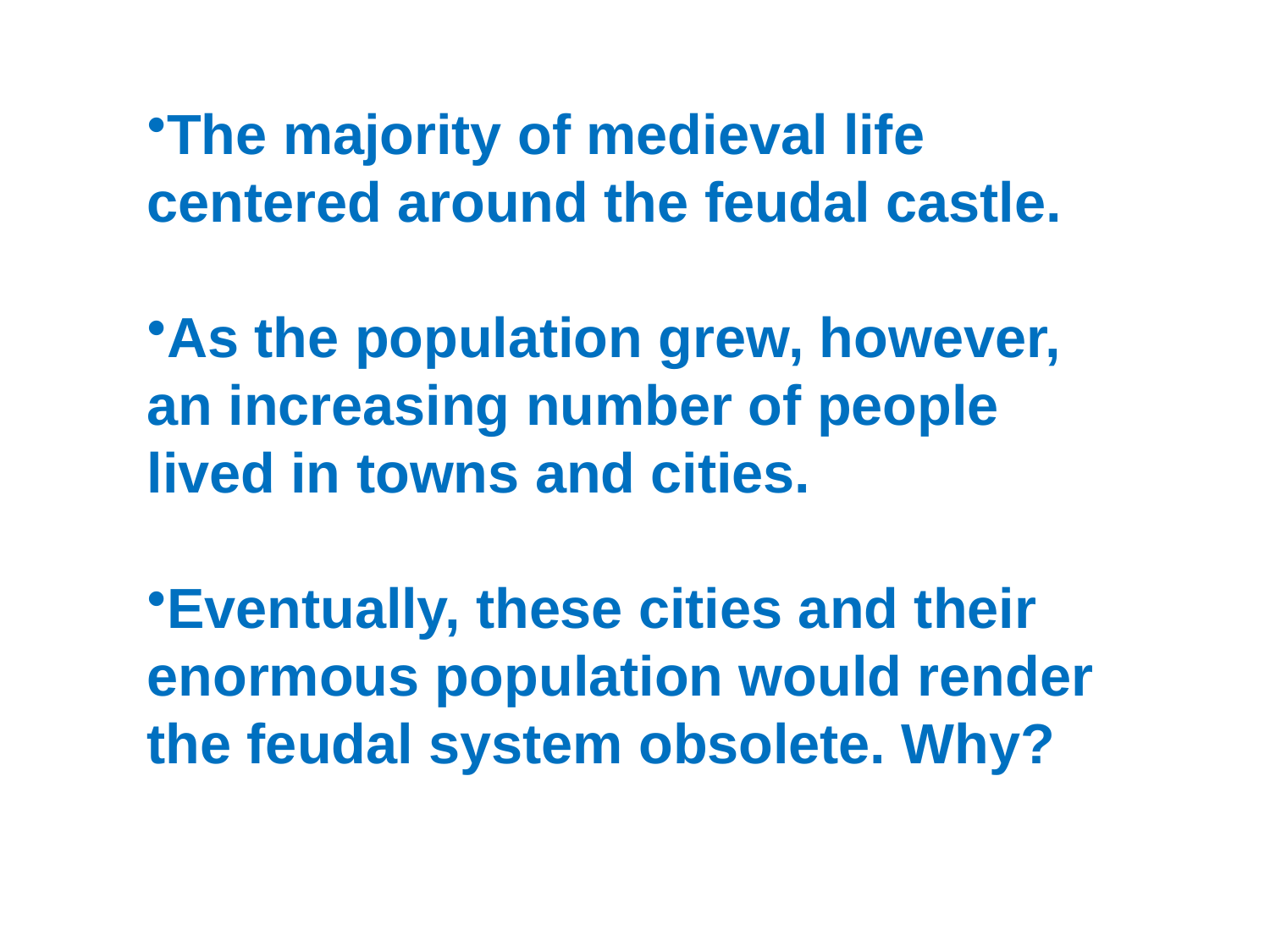

The majority of medieval life centered around the feudal castle.

As the population grew, however, an increasing number of people lived in towns and cities.

Eventually, these cities and their enormous population would render the feudal system obsolete. Why?